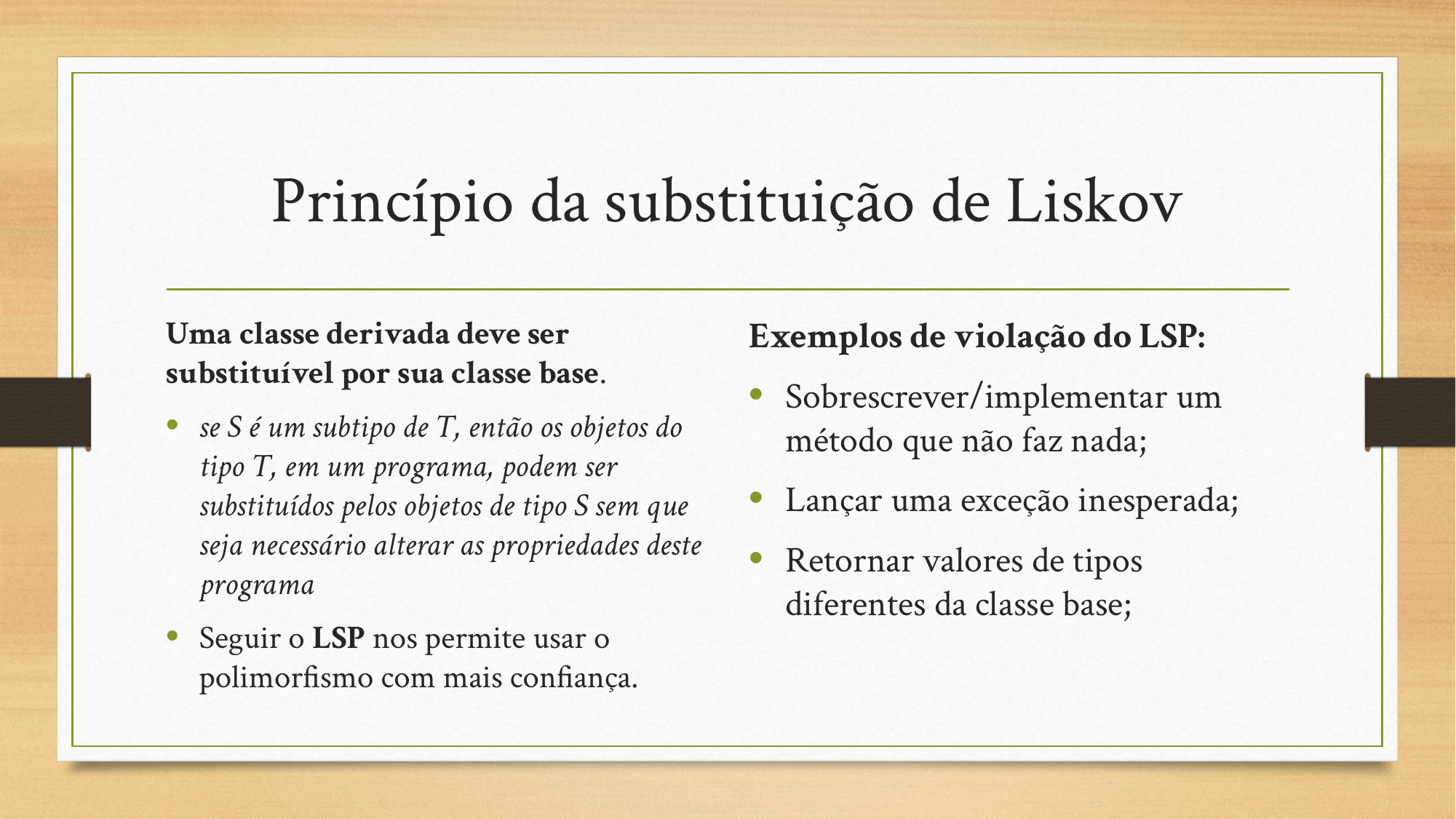

# Princípio da substituição de Liskov
Uma classe derivada deve ser substituível por sua classe base.
se S é um subtipo de T, então os objetos do tipo T, em um programa, podem ser substituídos pelos objetos de tipo S sem que seja necessário alterar as propriedades deste programa
Seguir o LSP nos permite usar o polimorfismo com mais confiança.
Exemplos de violação do LSP:
Sobrescrever/implementar um método que não faz nada;
Lançar uma exceção inesperada;
Retornar valores de tipos diferentes da classe base;